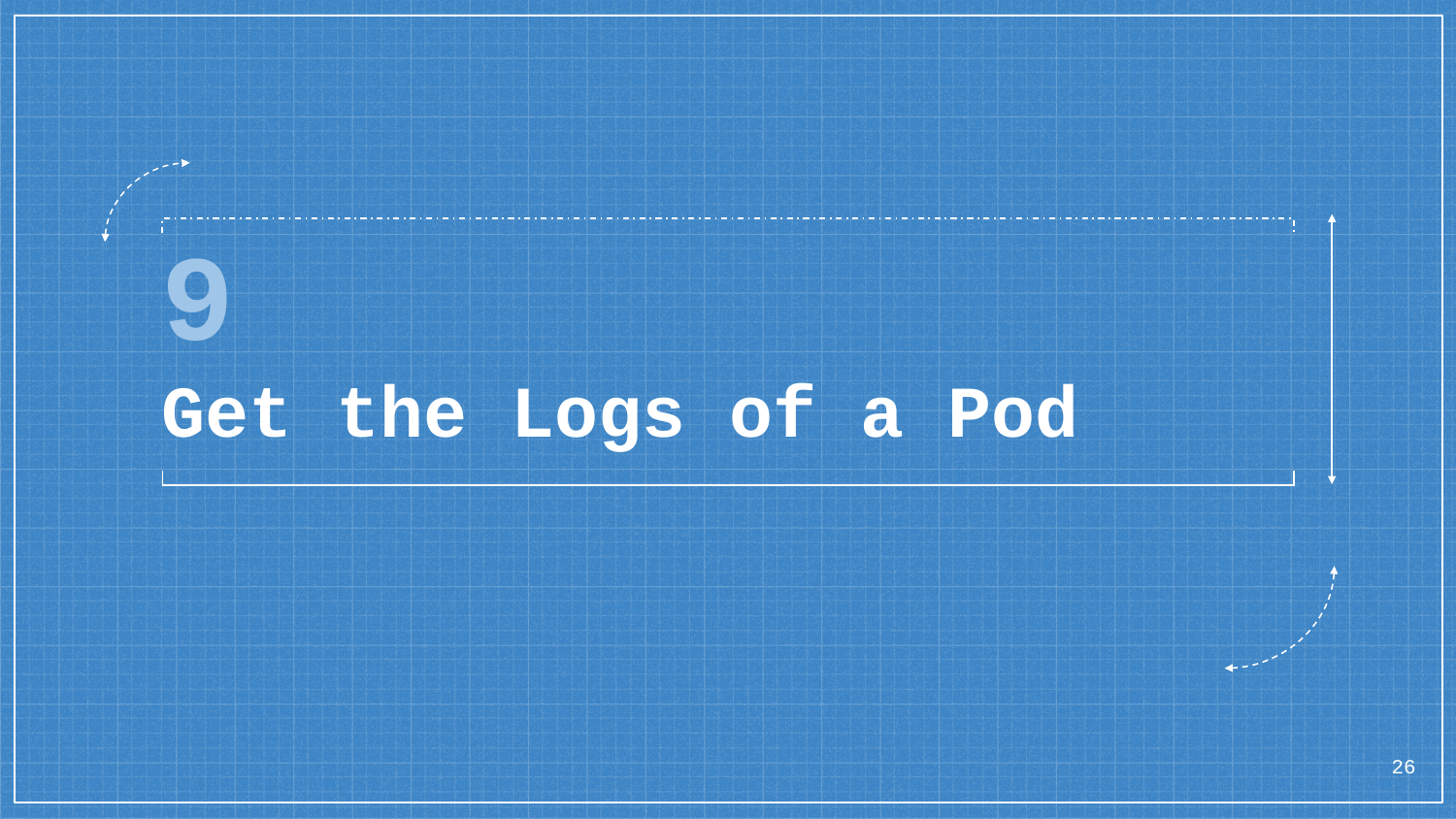

# 9
Get the Logs of a Pod
26